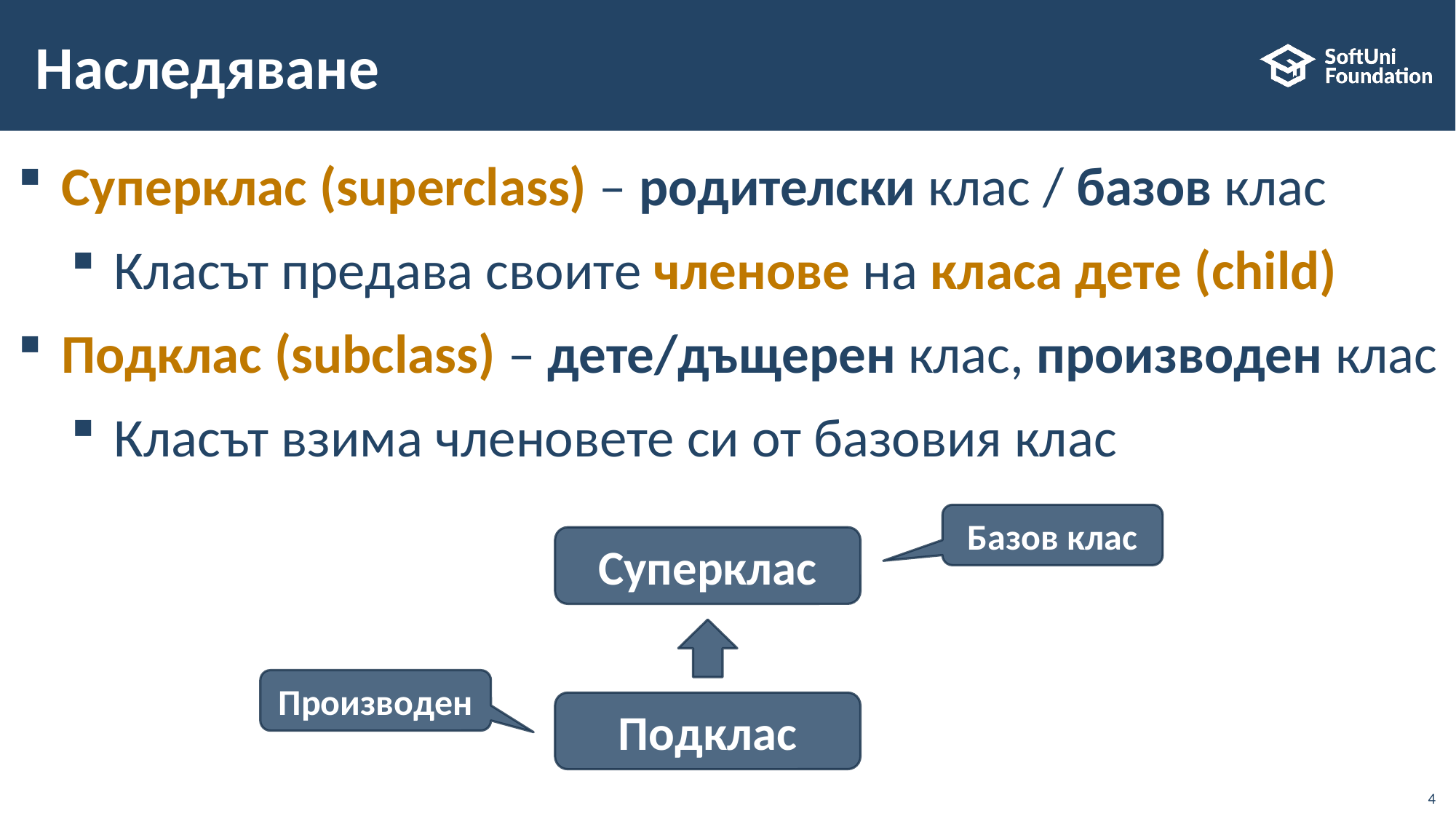

# Наследяване
Суперклас (superclass) – родителски клас / базов клас
Класът предава своите членове на класа дете (child)
Подклас (subclass) – дете/дъщерен клас, производен клас
Класът взима членовете си от базовия клас
Базов клас
Суперклас

Производен
Подклас
4